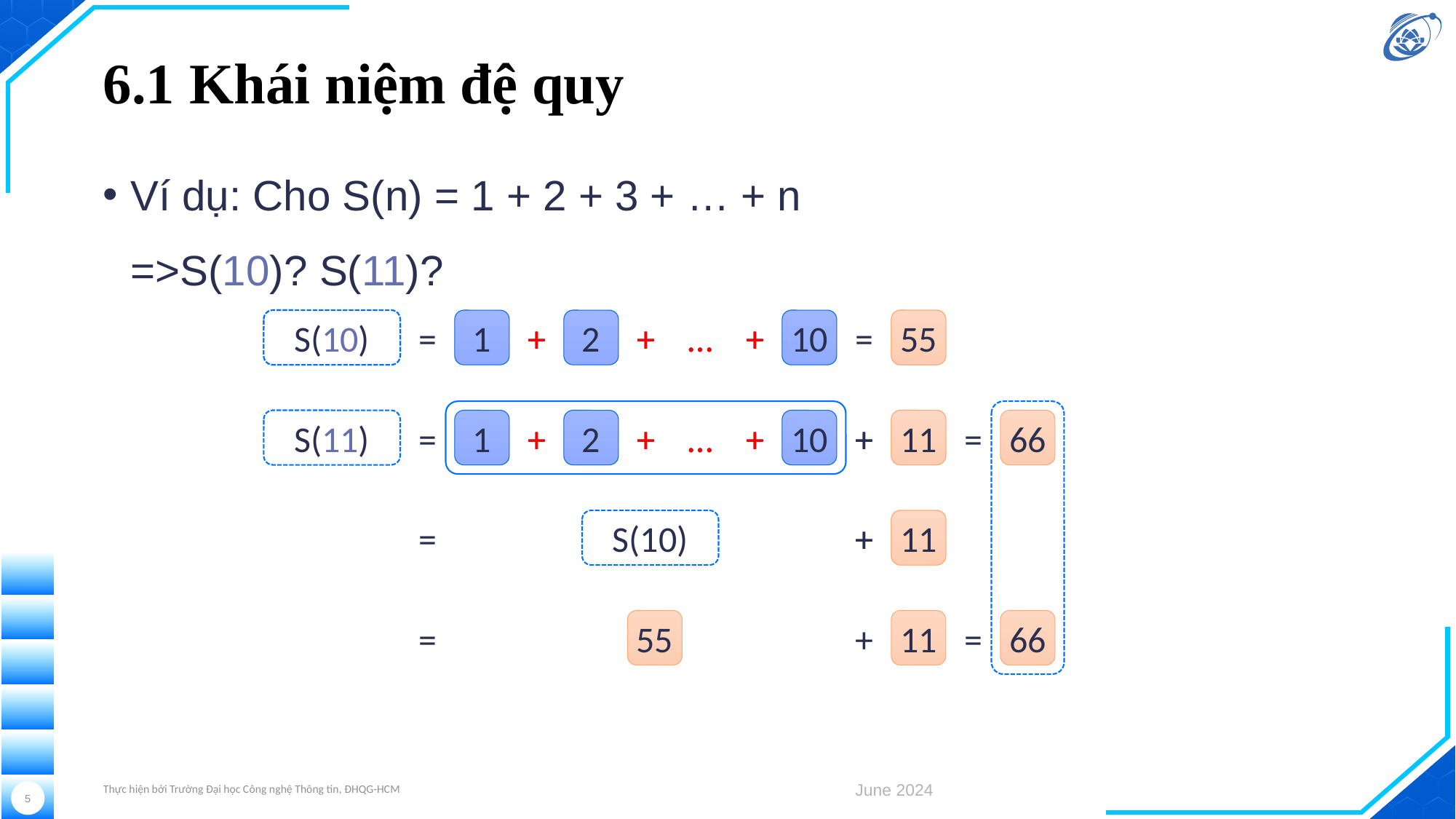

# 6.1 Khái niệm đệ quy
Ví dụ: Cho S(n) = 1 + 2 + 3 + … + n
	=>S(10)? S(11)?
S(10)
S(10)
=
1
1
+
+
2
2
+
+
…
…
+
+
10
10
=
55
55

S(11)
=
1
1
+
+
2
2
+
+
…
…
+
+
10
10
+
+
11
11
=
66
=
S(10)
+
+
11
11
=
55
+
11
=
66
Thực hiện bởi Trường Đại học Công nghệ Thông tin, ĐHQG-HCM
June 2024
5